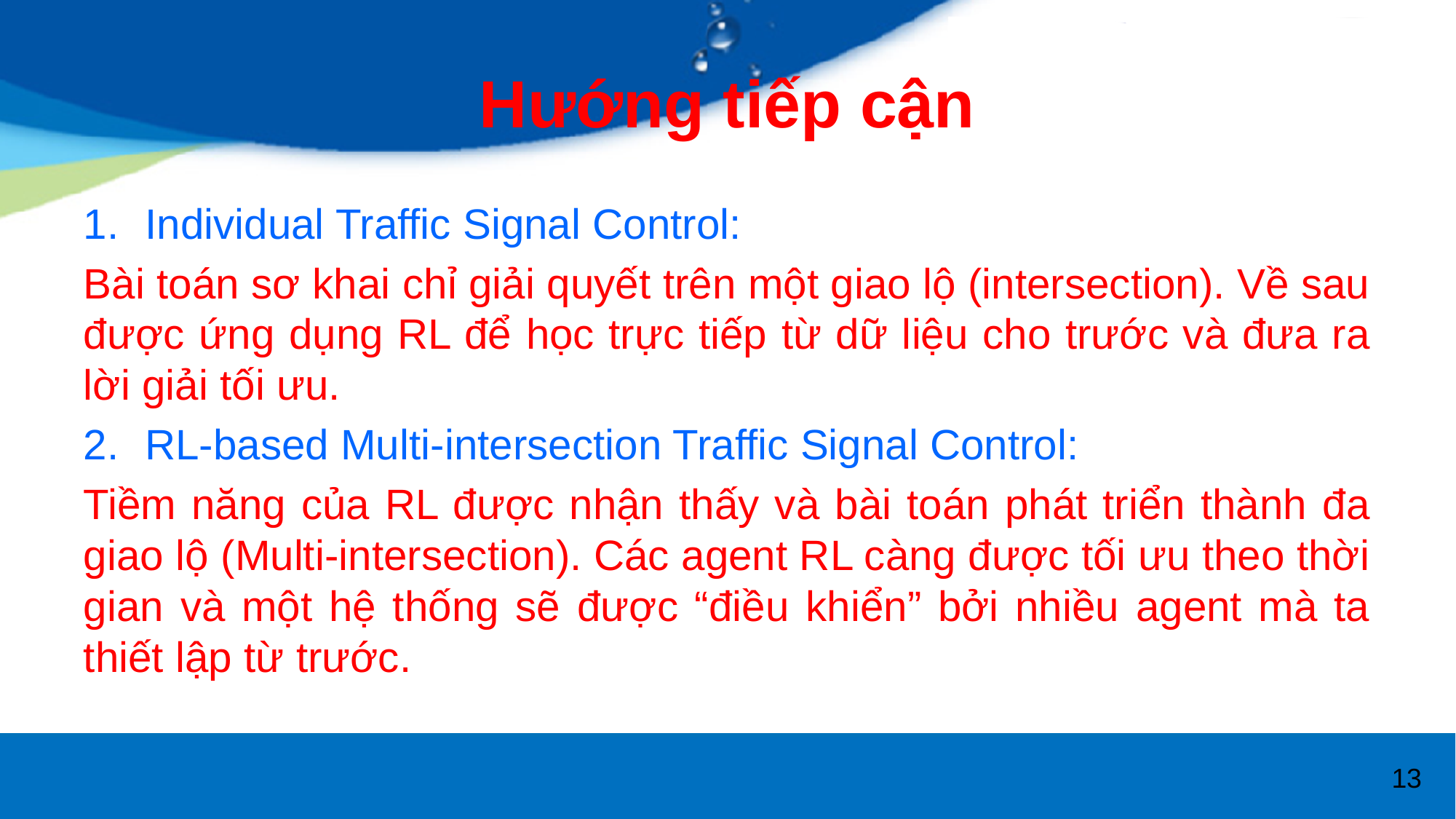

# Hướng tiếp cận
Individual Traffic Signal Control:
Bài toán sơ khai chỉ giải quyết trên một giao lộ (intersection). Về sau được ứng dụng RL để học trực tiếp từ dữ liệu cho trước và đưa ra lời giải tối ưu.
RL-based Multi-intersection Traffic Signal Control:
Tiềm năng của RL được nhận thấy và bài toán phát triển thành đa giao lộ (Multi-intersection). Các agent RL càng được tối ưu theo thời gian và một hệ thống sẽ được “điều khiển” bởi nhiều agent mà ta thiết lập từ trước.